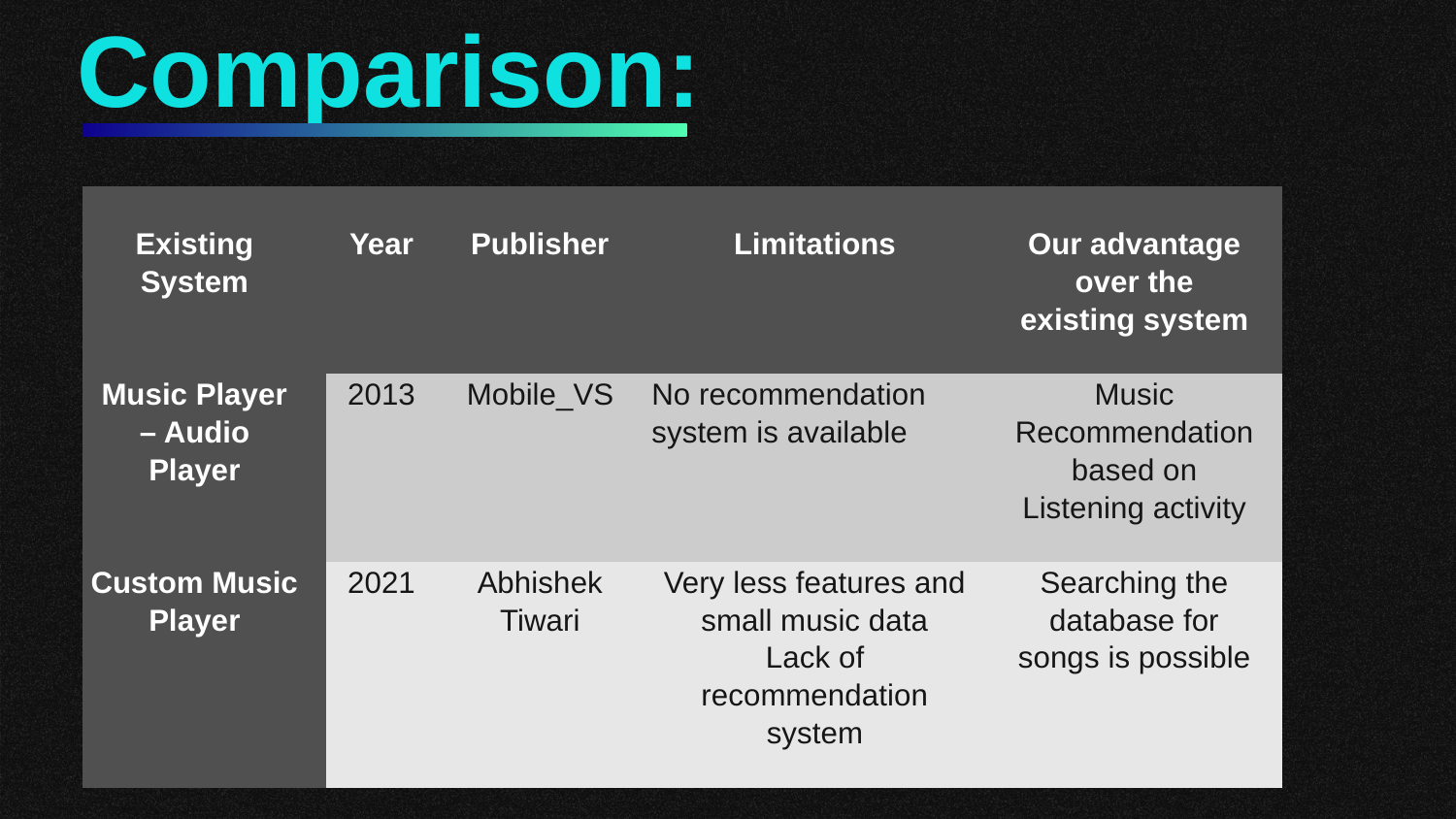

# Comparison:

| Existing System | Year | Publisher | Limitations | Our advantage over the existing system |
| --- | --- | --- | --- | --- |
| Music Player – Audio Player | 2013 | Mobile\_VS | No recommendation system is available | Music Recommendation based on Listening activity |
| Custom Music Player | 2021 | Abhishek Tiwari | Very less features and small music data Lack of recommendation system | Searching the database for songs is possible |